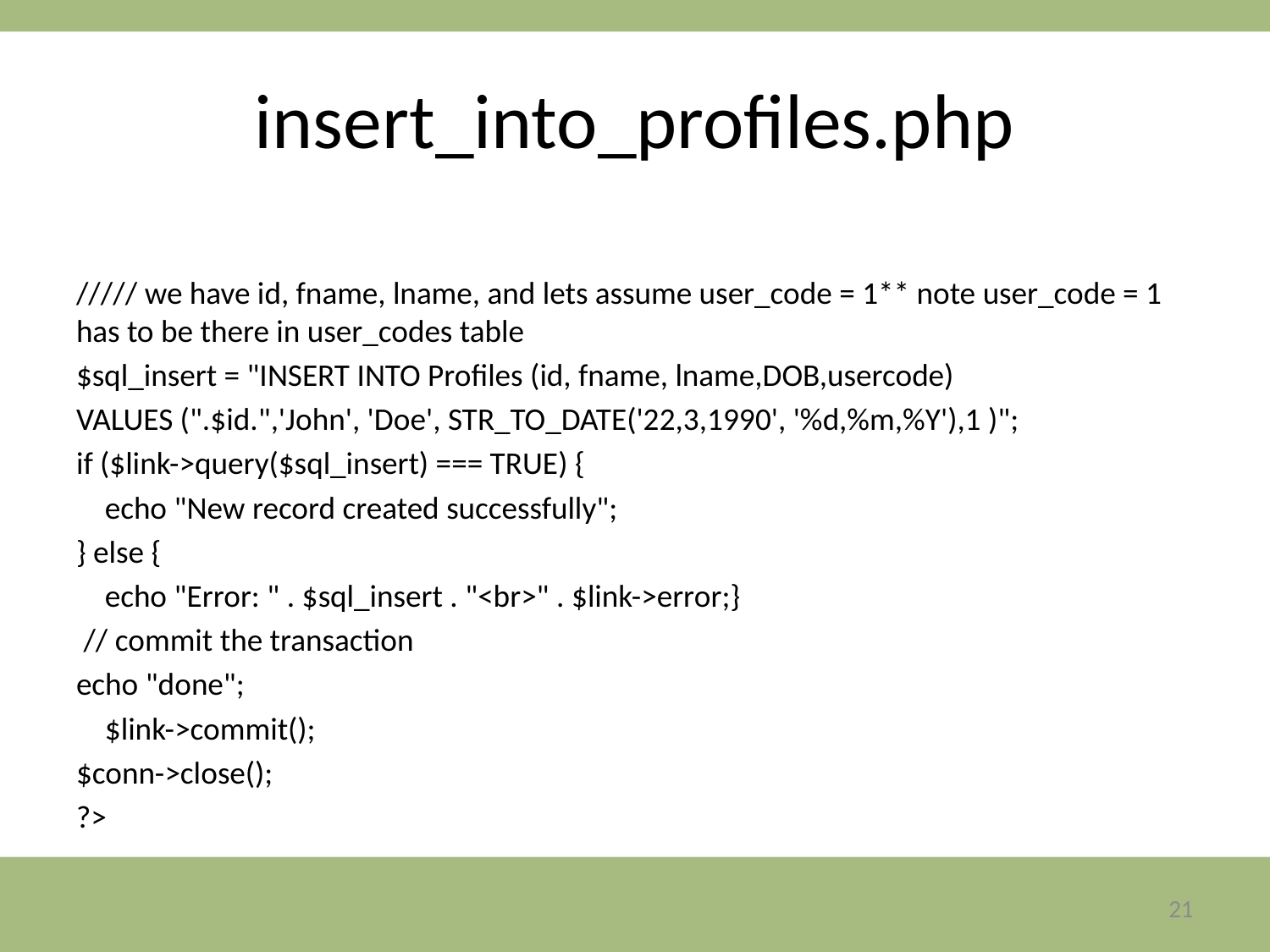

# insert_into_profiles.php

///// we have id, fname, lname, and lets assume user_code = 1** note user_code = 1 has to be there in user_codes table
$sql_insert = "INSERT INTO Profiles (id, fname, lname,DOB,usercode)
VALUES (".$id.",'John', 'Doe', STR_TO_DATE('22,3,1990', '%d,%m,%Y'),1 )";
if ($link->query($sql_insert) === TRUE) {
    echo "New record created successfully";
} else {
    echo "Error: " . $sql_insert . "<br>" . $link->error;}
 // commit the transaction
echo "done";
    $link->commit();
$conn->close();
?>
21